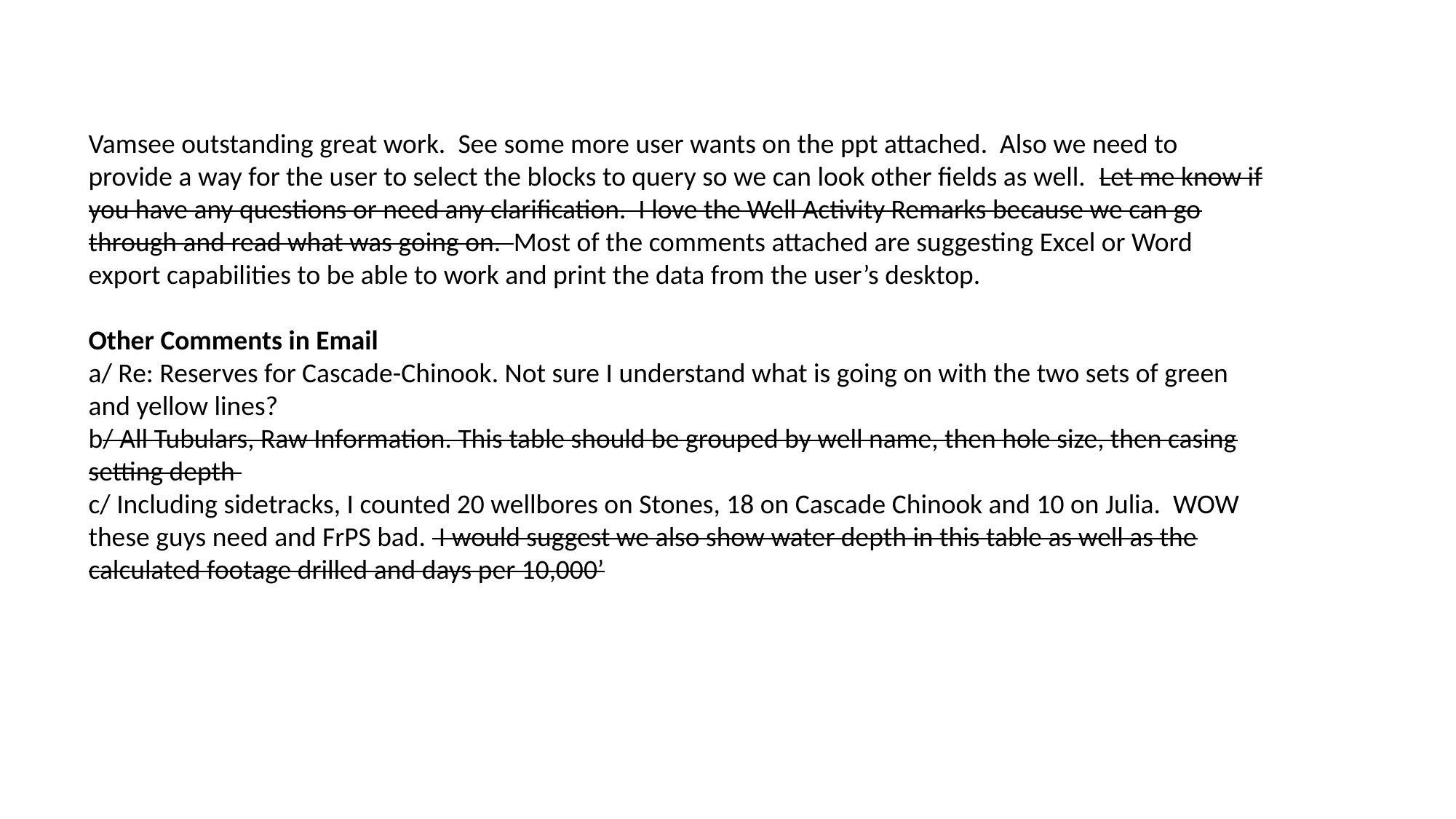

Vamsee outstanding great work.  See some more user wants on the ppt attached.  Also we need to provide a way for the user to select the blocks to query so we can look other fields as well.  Let me know if you have any questions or need any clarification.  I love the Well Activity Remarks because we can go through and read what was going on.  Most of the comments attached are suggesting Excel or Word export capabilities to be able to work and print the data from the user’s desktop.

Other Comments in Email
a/ Re: Reserves for Cascade-Chinook. Not sure I understand what is going on with the two sets of green and yellow lines?
b/ All Tubulars, Raw Information. This table should be grouped by well name, then hole size, then casing setting depth
c/ Including sidetracks, I counted 20 wellbores on Stones, 18 on Cascade Chinook and 10 on Julia.  WOW  these guys need and FrPS bad.  I would suggest we also show water depth in this table as well as the calculated footage drilled and days per 10,000’